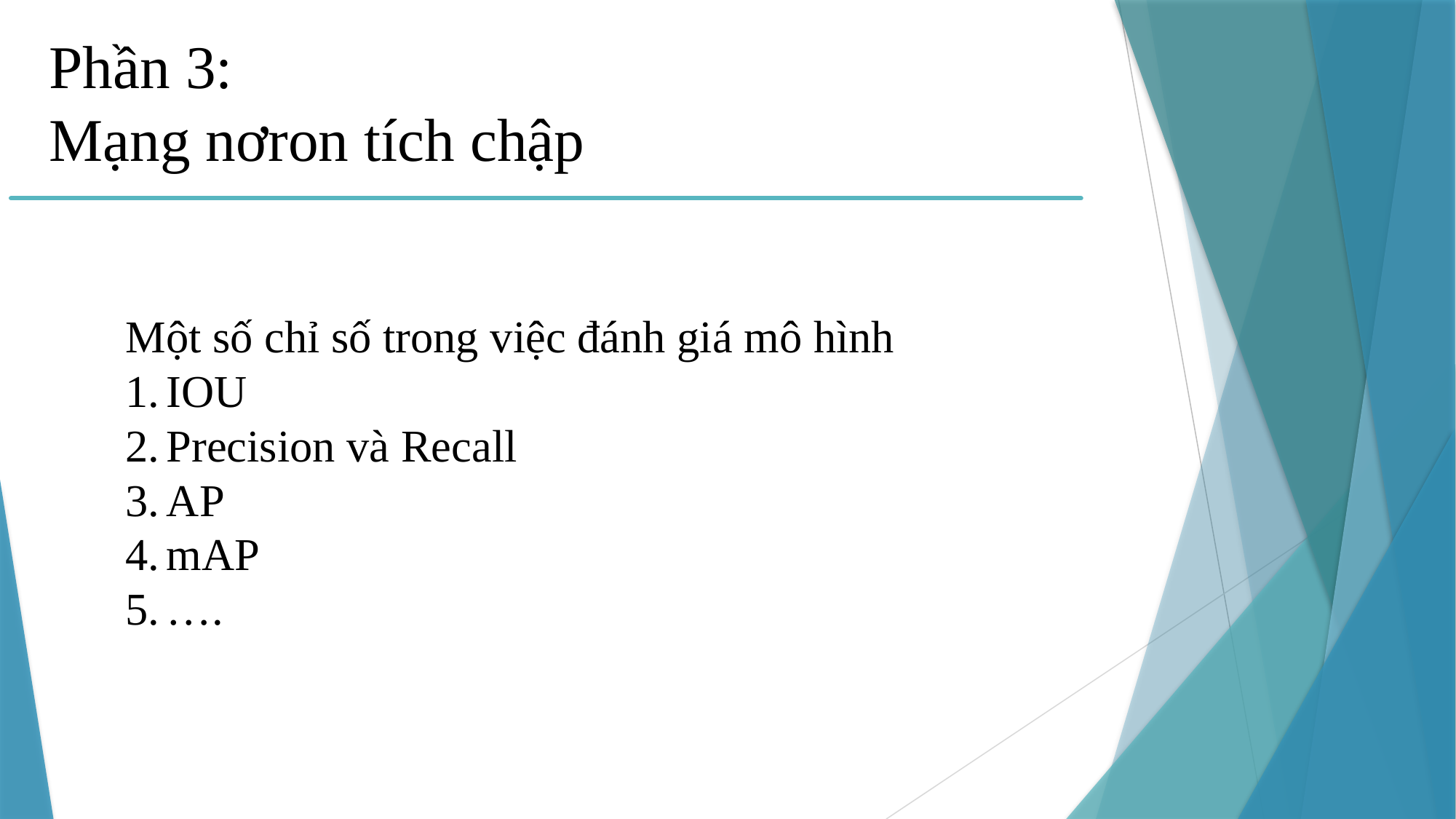

Phần 3:
Mạng nơron tích chập
Một số chỉ số trong việc đánh giá mô hình
IOU
Precision và Recall
AP
mAP
….